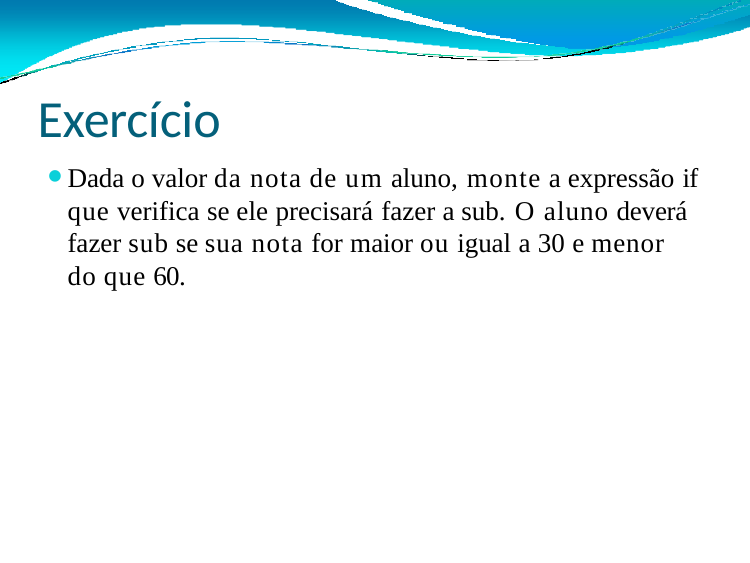

# Exercício
Dada o valor da nota de um aluno, monte a expressão if que verifica se ele precisará fazer a sub. O aluno deverá fazer sub se sua nota for maior ou igual a 30 e menor do que 60.